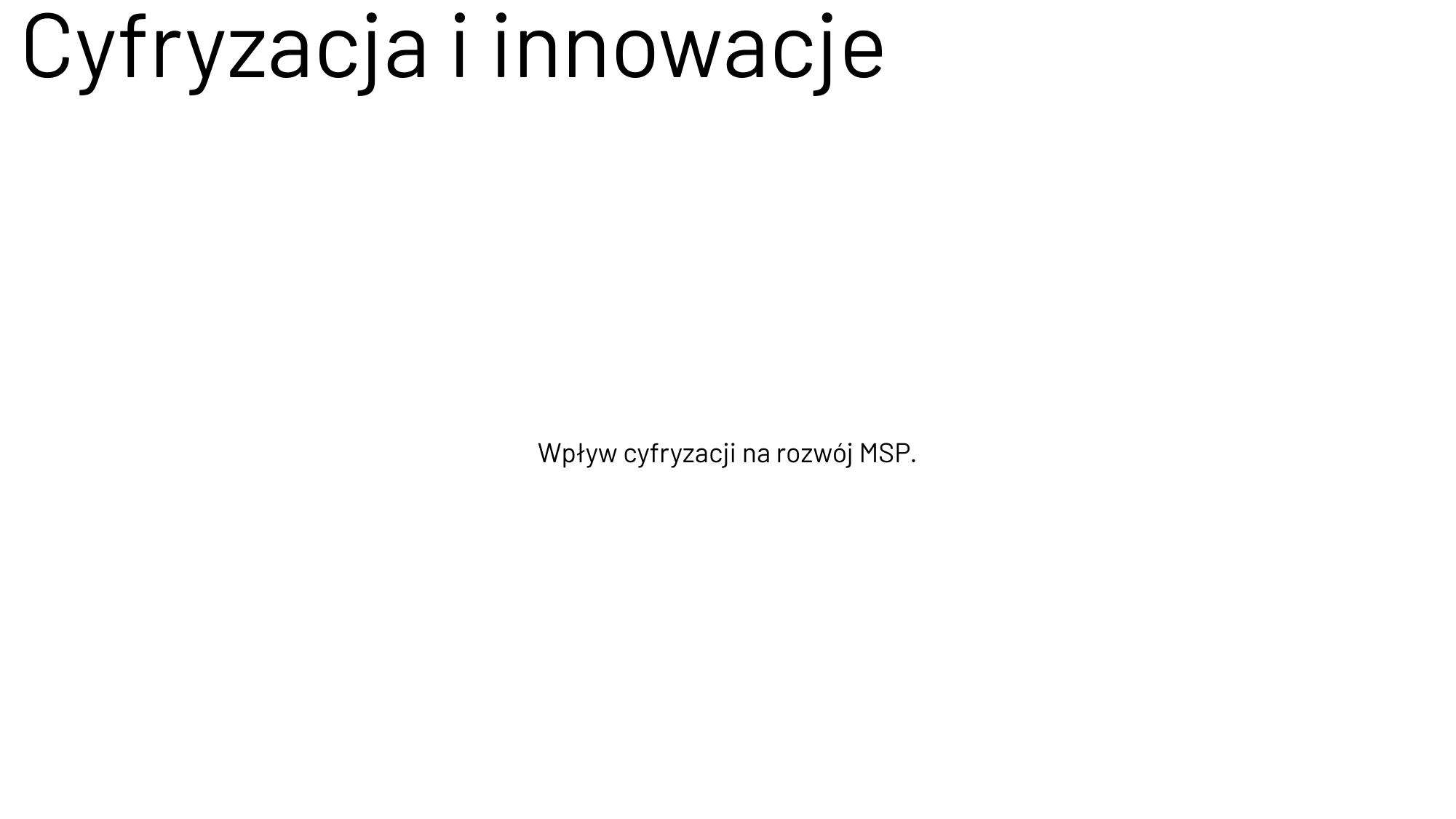

# Cyfryzacja i innowacje
Wpływ cyfryzacji na rozwój MSP.